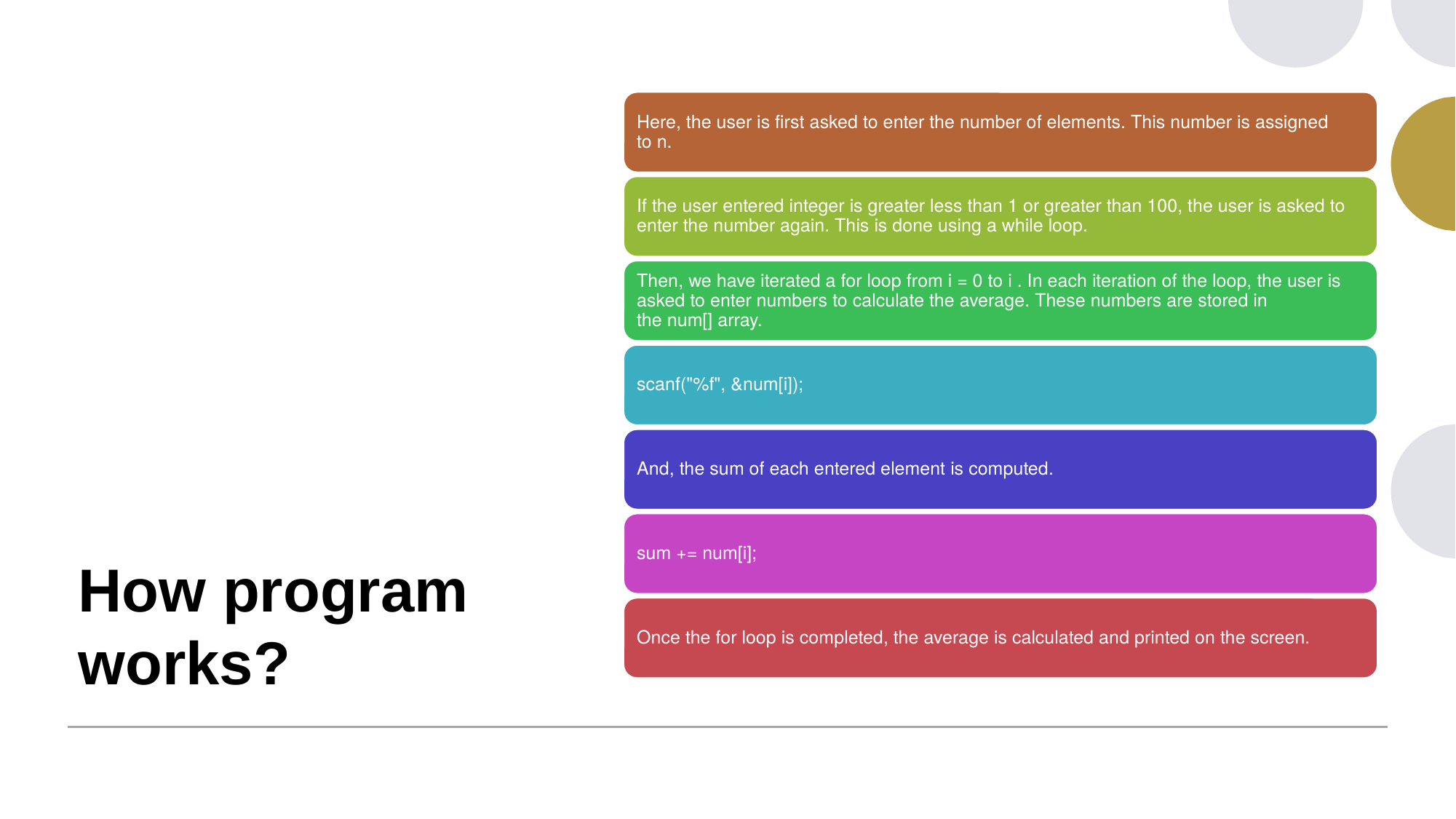

Here, the user is first asked to enter the number of elements. This number is assigned to n.
If the user entered integer is greater less than 1 or greater than 100, the user is asked to enter the number again. This is done using a while loop.
Then, we have iterated a for loop from i = 0 to i . In each iteration of the loop, the user is asked to enter numbers to calculate the average. These numbers are stored in the num[] array.
scanf("%f", &num[i]);
And, the sum of each entered element is computed.
sum += num[i];
Once the for loop is completed, the average is calculated and printed on the screen.
# How program works?